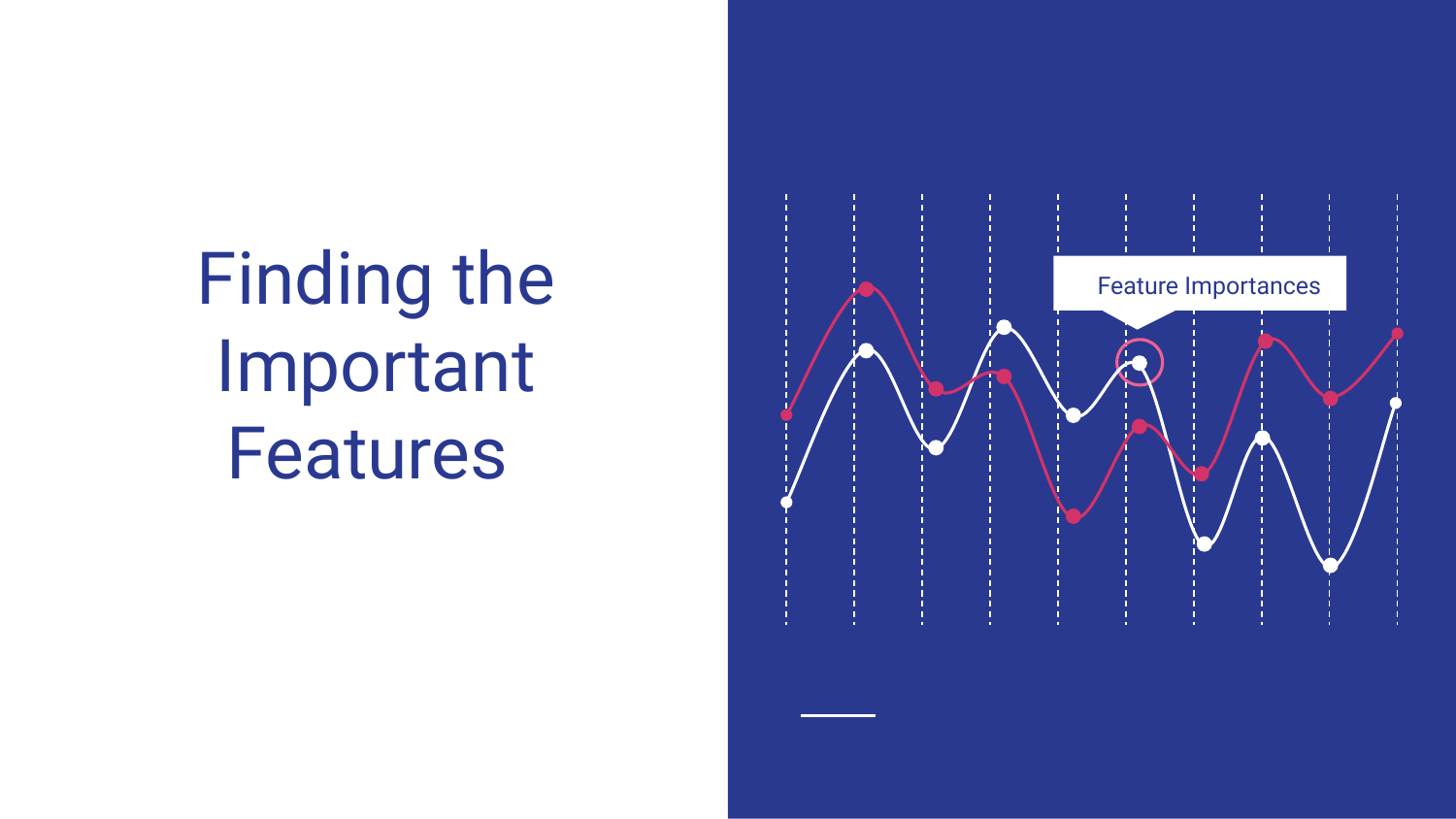

# Finding the Important Features

Feature Importances